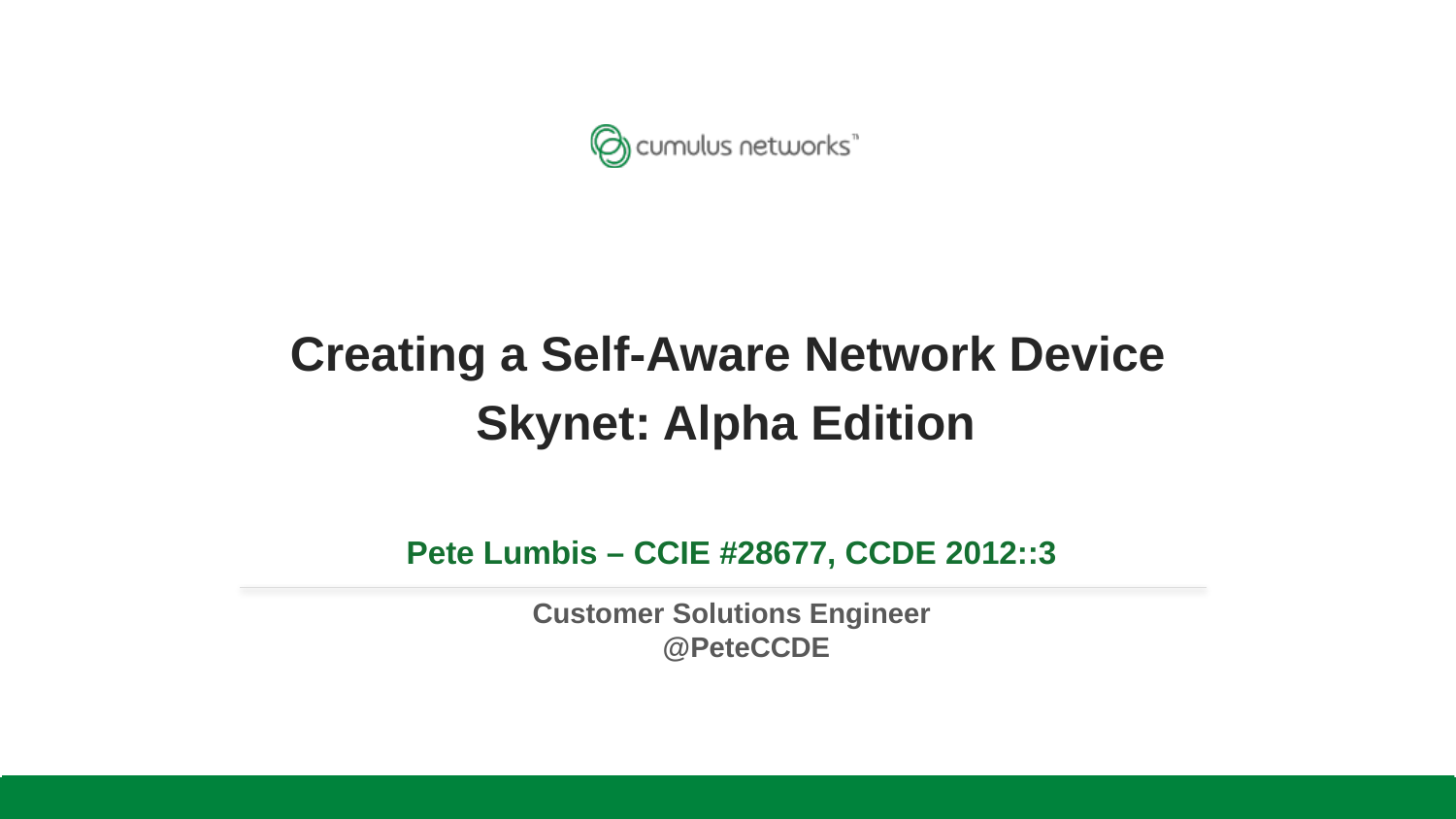

# Creating a Self-Aware Network Device
Skynet: Alpha Edition
Pete Lumbis – CCIE #28677, CCDE 2012::3
Customer Solutions Engineer
@PeteCCDE